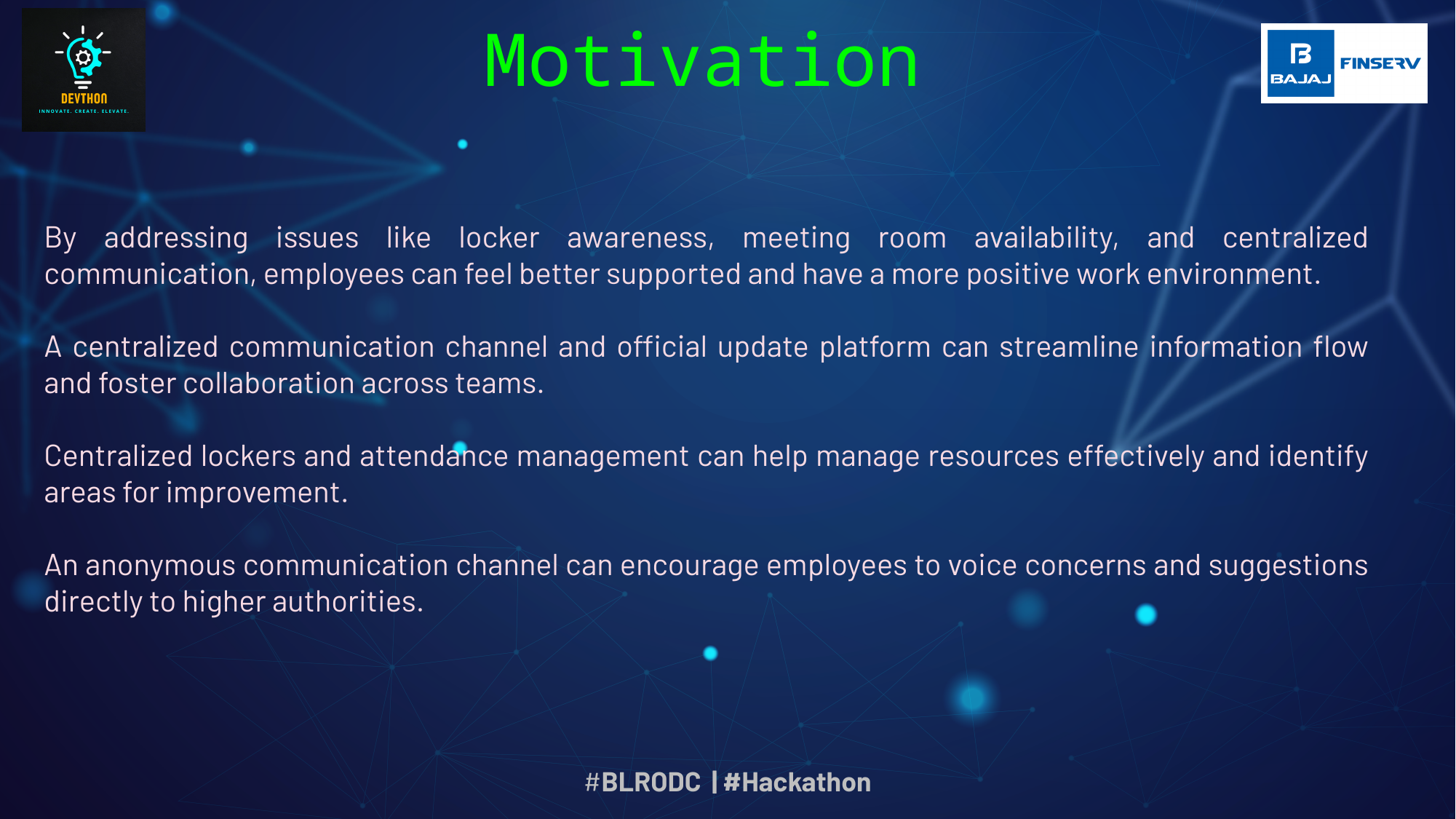

Motivation

By addressing issues like locker awareness, meeting room availability, and centralized communication, employees can feel better supported and have a more positive work environment.

A centralized communication channel and official update platform can streamline information flow and foster collaboration across teams.

Centralized lockers and attendance management can help manage resources effectively and identify areas for improvement.

An anonymous communication channel can encourage employees to voice concerns and suggestions directly to higher authorities.
#BLRODC  | #Hackathon